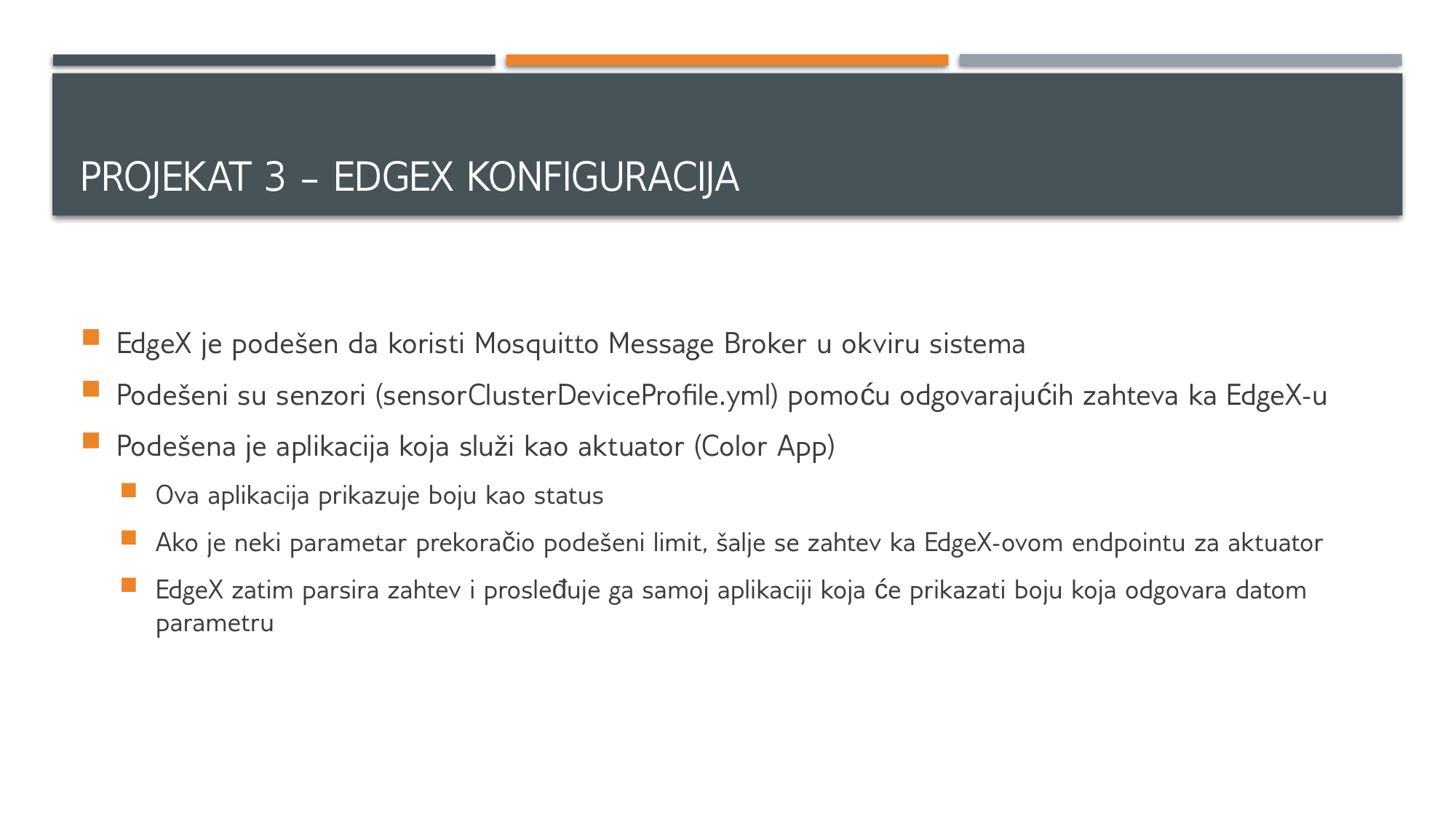

# Projekat 3 – EdgeX konfiguracija
EdgeX je podešen da koristi Mosquitto Message Broker u okviru sistema
Podešeni su senzori (sensorClusterDeviceProfile.yml) pomoću odgovarajućih zahteva ka EdgeX-u
Podešena je aplikacija koja služi kao aktuator (Color App)
Ova aplikacija prikazuje boju kao status
Ako je neki parametar prekoračio podešeni limit, šalje se zahtev ka EdgeX-ovom endpointu za aktuator
EdgeX zatim parsira zahtev i prosleđuje ga samoj aplikaciji koja će prikazati boju koja odgovara datom parametru